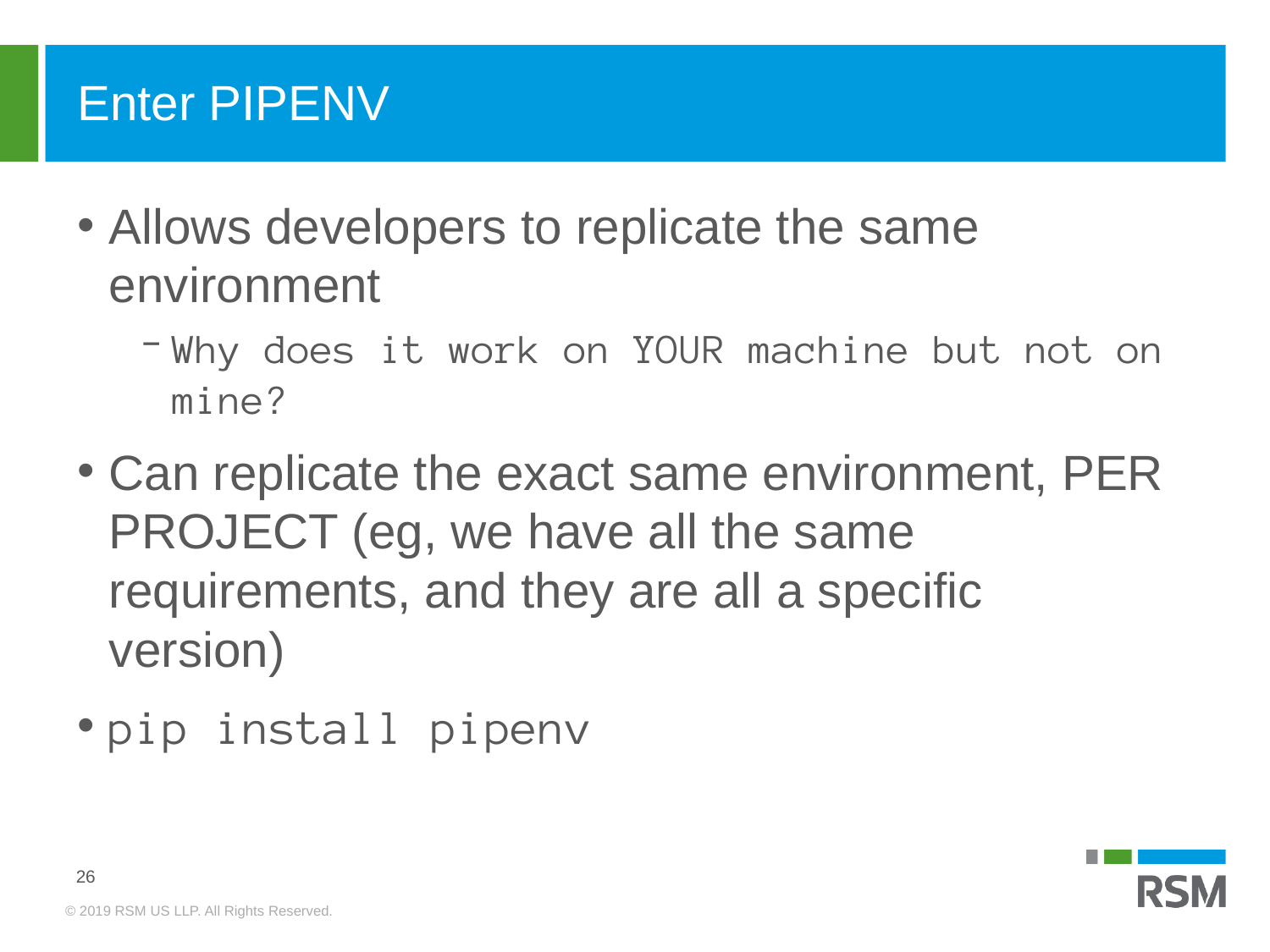

# Enter PIPENV
Allows developers to replicate the same environment
Why does it work on YOUR machine but not on mine?
Can replicate the exact same environment, PER PROJECT (eg, we have all the same requirements, and they are all a specific version)
pip install pipenv
26